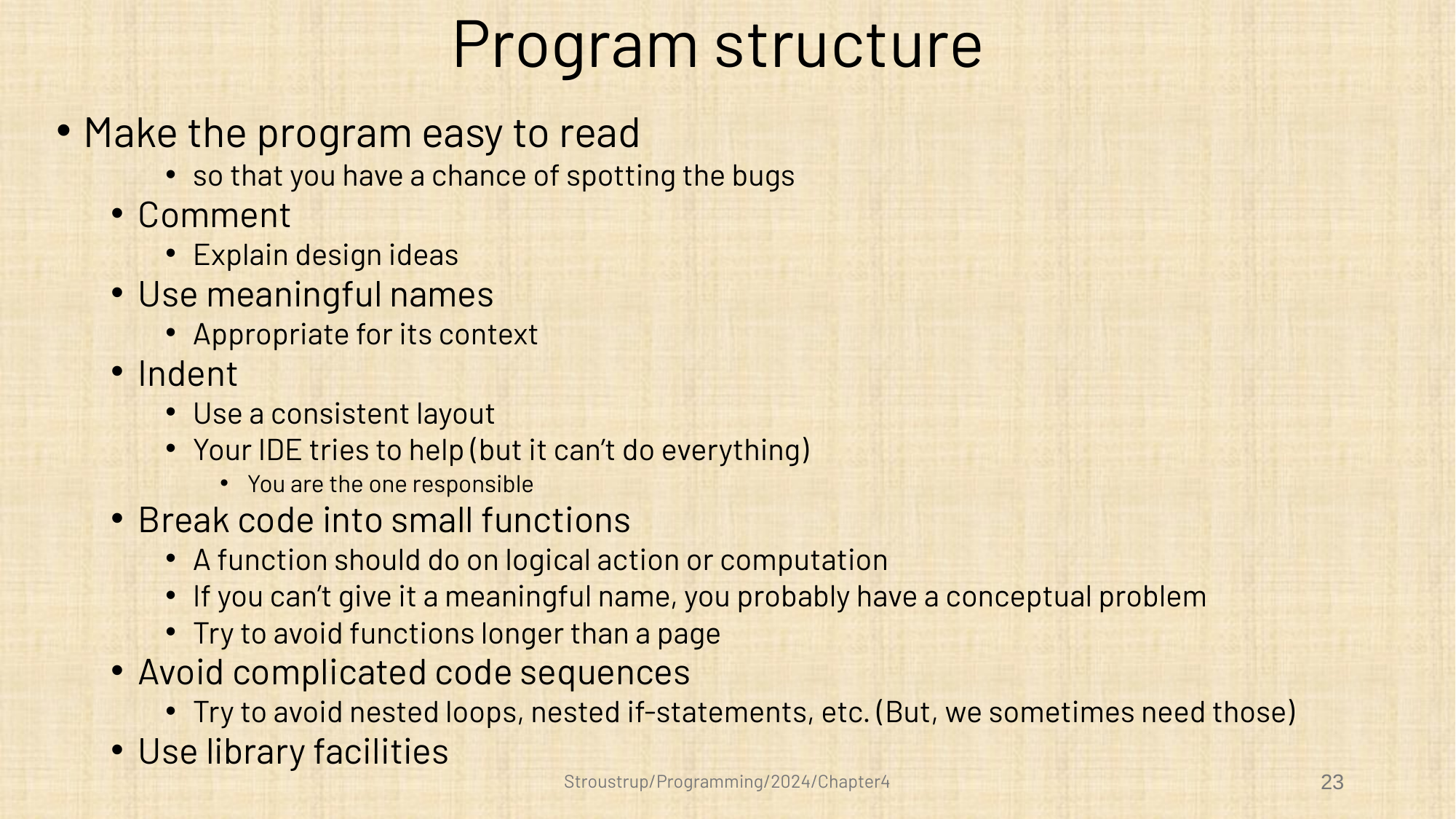

# Program structure
Make the program easy to read
so that you have a chance of spotting the bugs
Comment
Explain design ideas
Use meaningful names
Appropriate for its context
Indent
Use a consistent layout
Your IDE tries to help (but it can’t do everything)
You are the one responsible
Break code into small functions
A function should do on logical action or computation
If you can’t give it a meaningful name, you probably have a conceptual problem
Try to avoid functions longer than a page
Avoid complicated code sequences
Try to avoid nested loops, nested if-statements, etc. (But, we sometimes need those)
Use library facilities
Stroustrup/Programming/2024/Chapter4
23